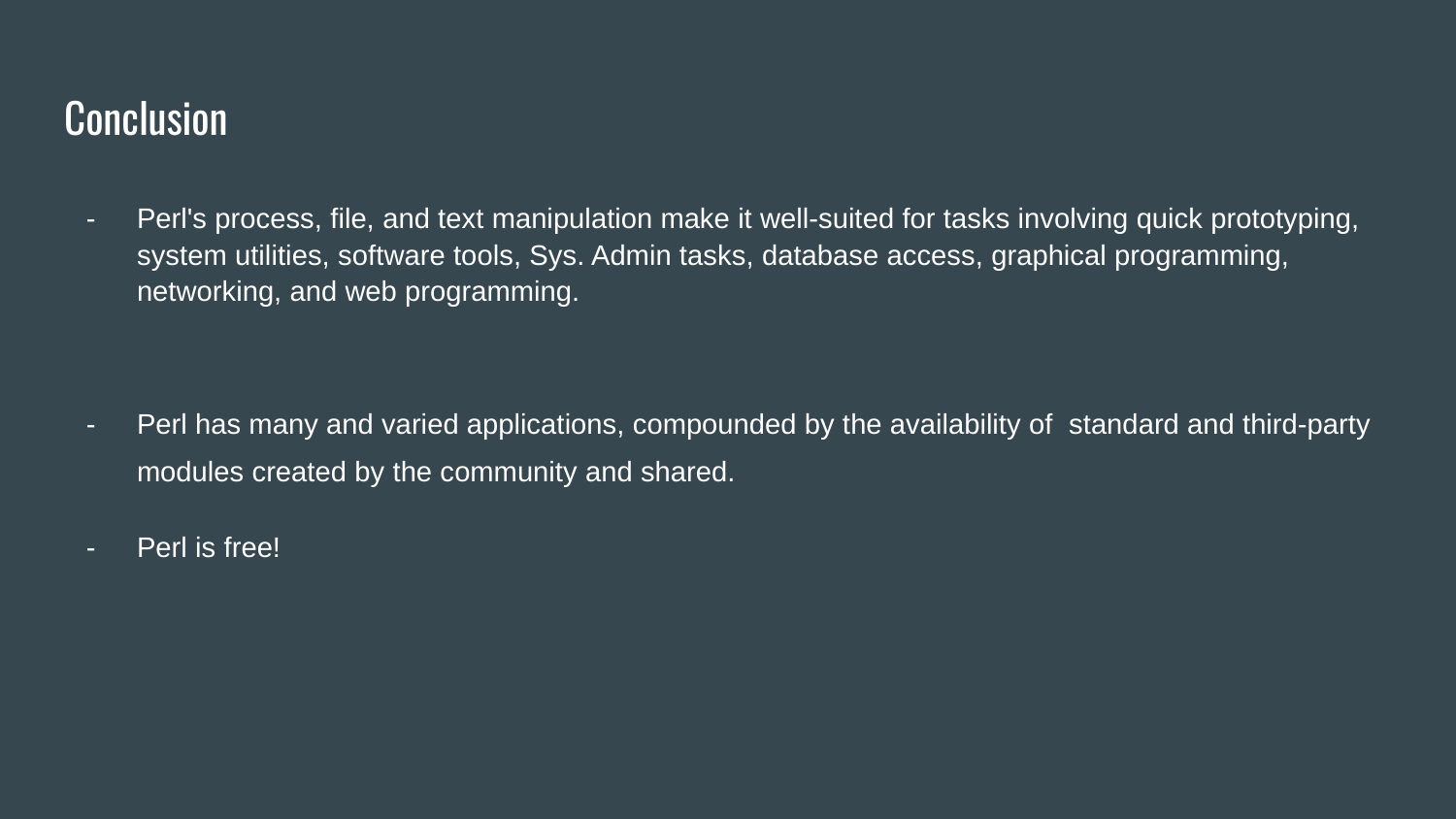

# Conclusion
Perl's process, file, and text manipulation make it well-suited for tasks involving quick prototyping, system utilities, software tools, Sys. Admin tasks, database access, graphical programming, networking, and web programming.

Perl has many and varied applications, compounded by the availability of  standard and third-party modules created by the community and shared.

Perl is free!